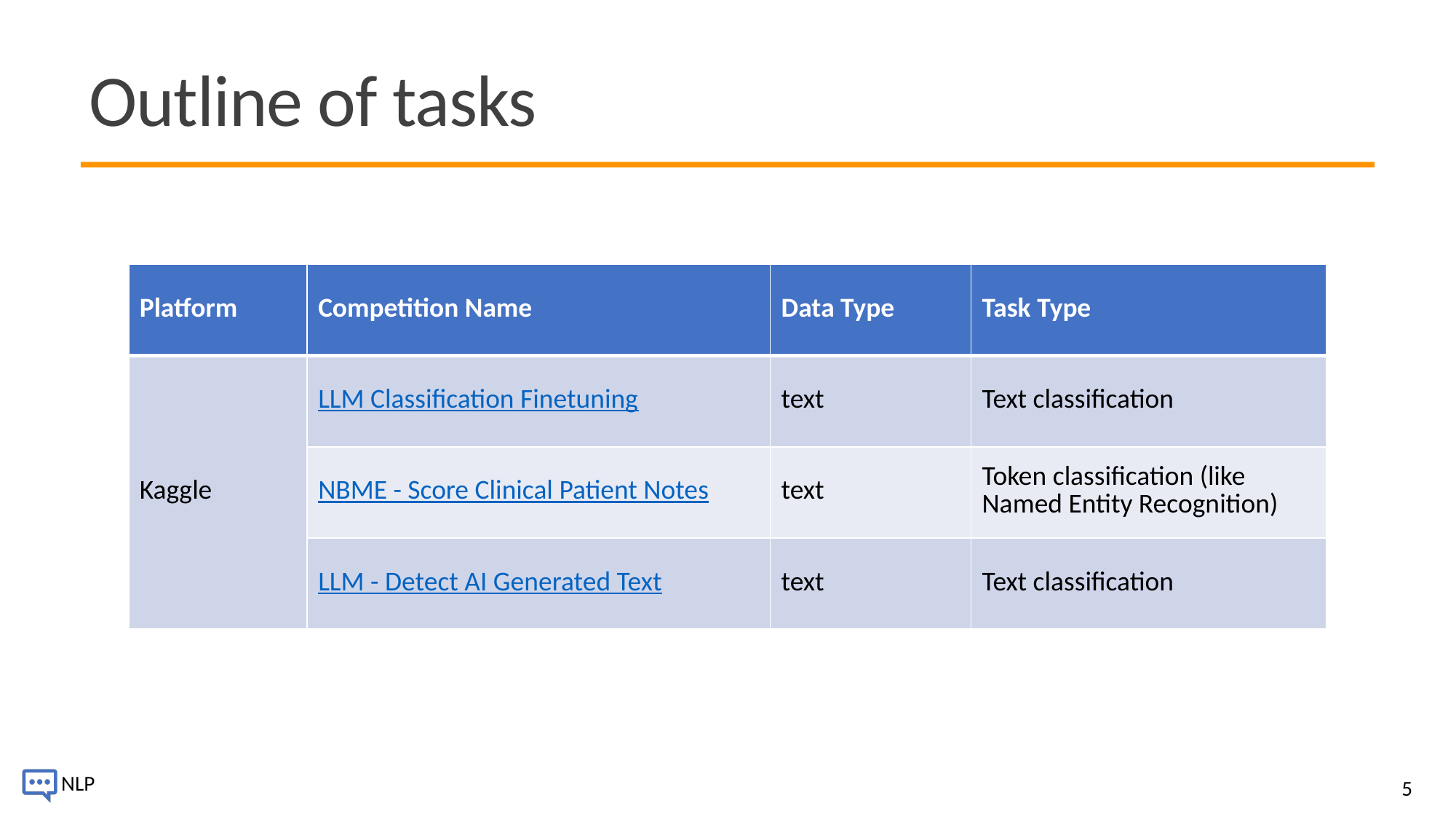

# Outline of tasks
| Platform | Competition Name | Data Type | Task Type |
| --- | --- | --- | --- |
| Kaggle | LLM Classification Finetuning | text | Text classification |
|  | NBME - Score Clinical Patient Notes | text | Token classification (like Named Entity Recognition) |
|  | LLM - Detect AI Generated Text | text | Text classification |
5